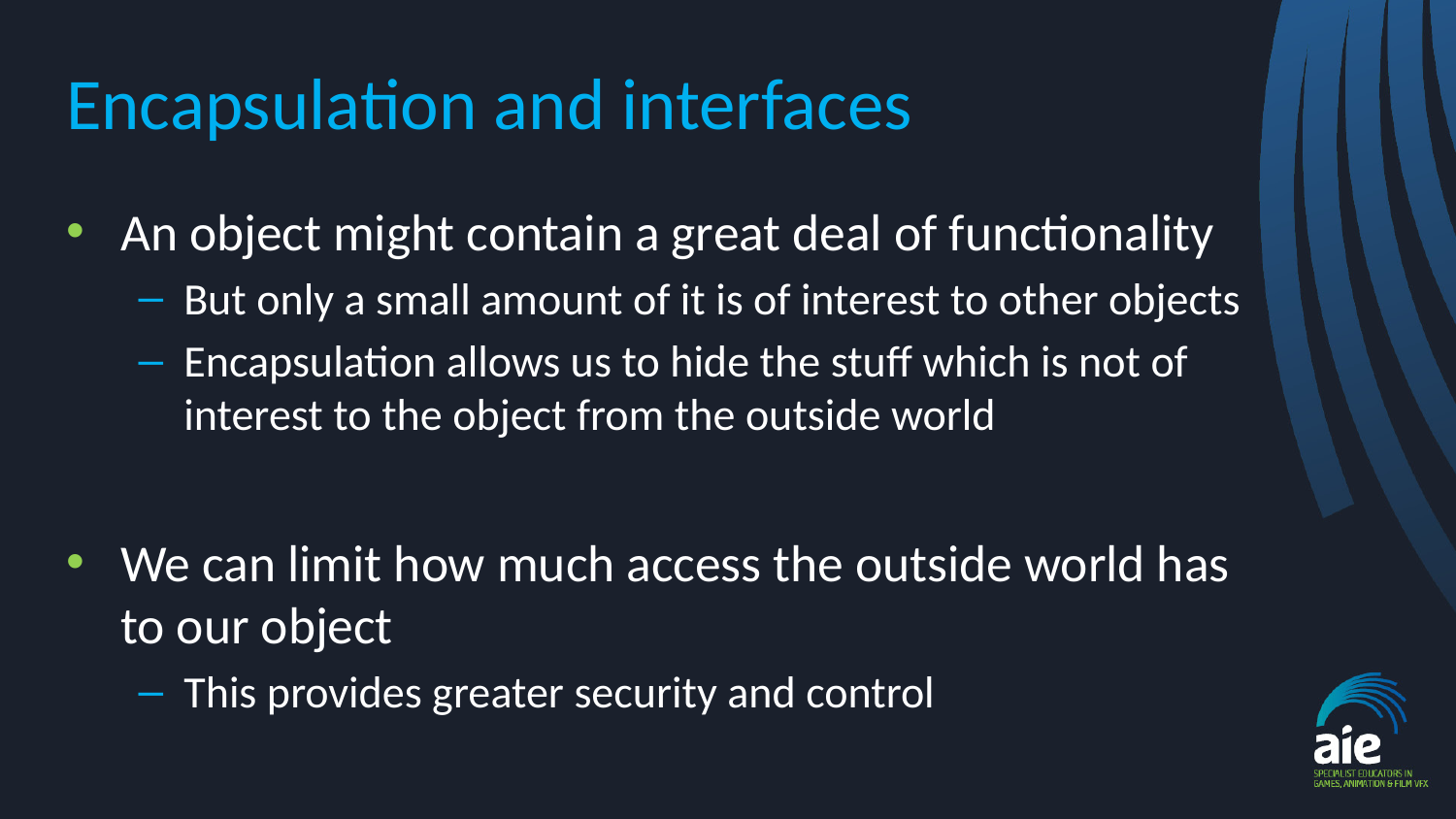

# Encapsulation and interfaces
An object might contain a great deal of functionality
But only a small amount of it is of interest to other objects
Encapsulation allows us to hide the stuff which is not of interest to the object from the outside world

We can limit how much access the outside world has to our object
This provides greater security and control